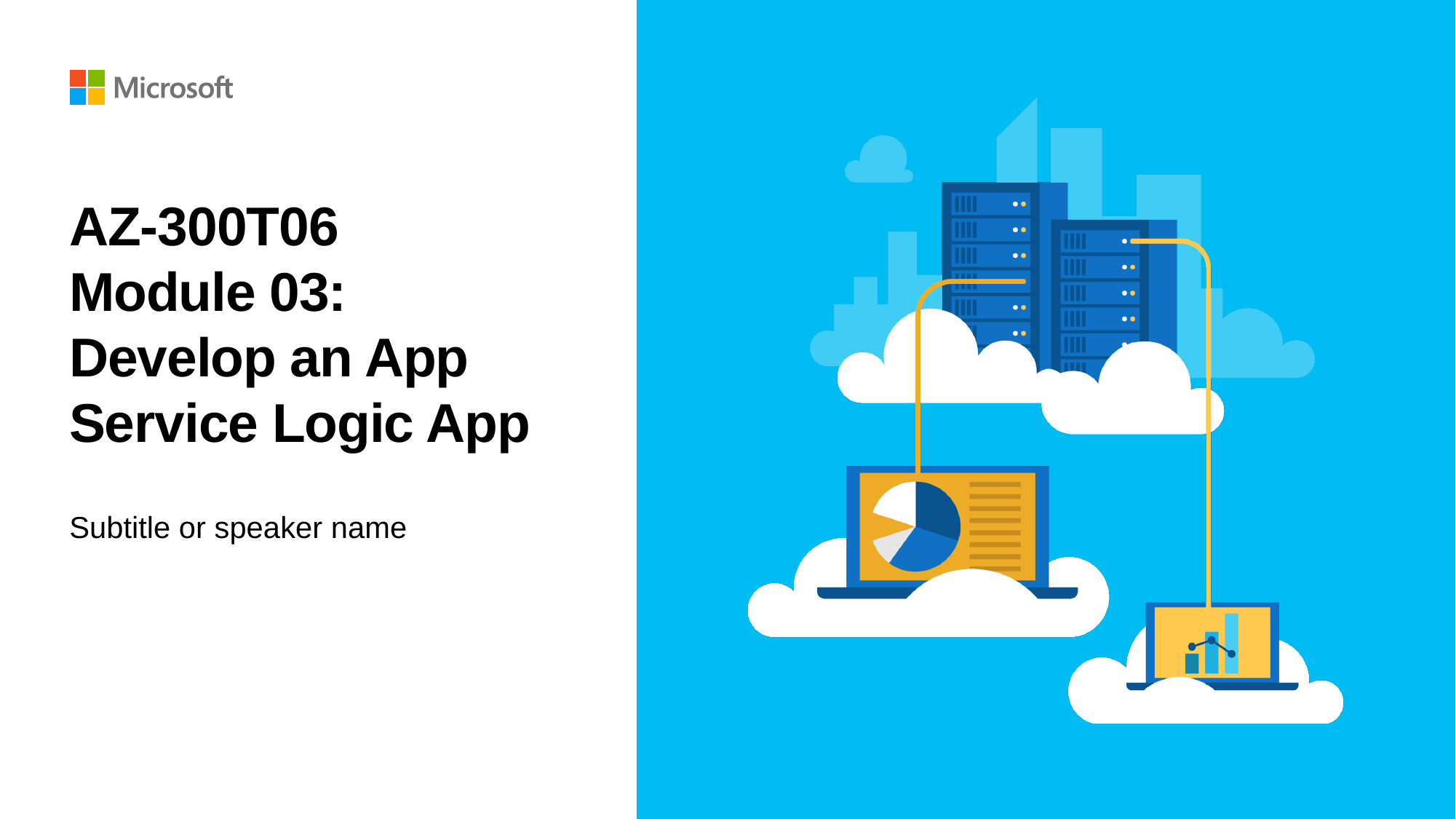

# AZ-300T06 Module 03: Develop an App Service Logic App
Subtitle or speaker name